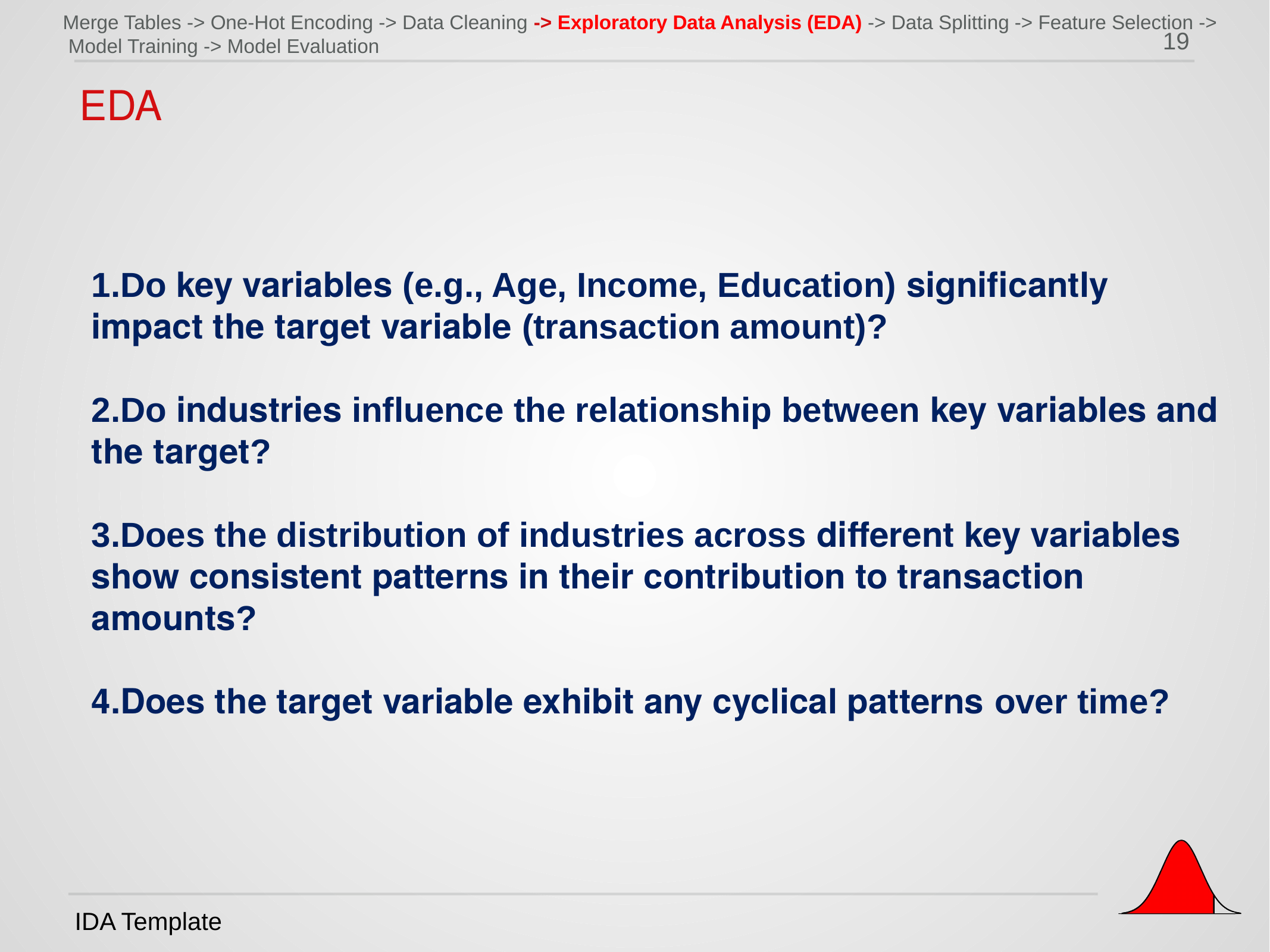

Merge Tables -> One-Hot Encoding -> Data Cleaning -> Exploratory Data Analysis (EDA) -> Data Splitting -> Feature Selection ->
 Model Training -> Model Evaluation
19
EDA

Do key variables (e.g., Age, Income, Education) significantly impact the target variable (transaction amount)?

Do industries influence the relationship between key variables and the target?

Does the distribution of industries across different key variables show consistent patterns in their contribution to transaction amounts?

Does the target variable exhibit any cyclical patterns over time?

IDA Template